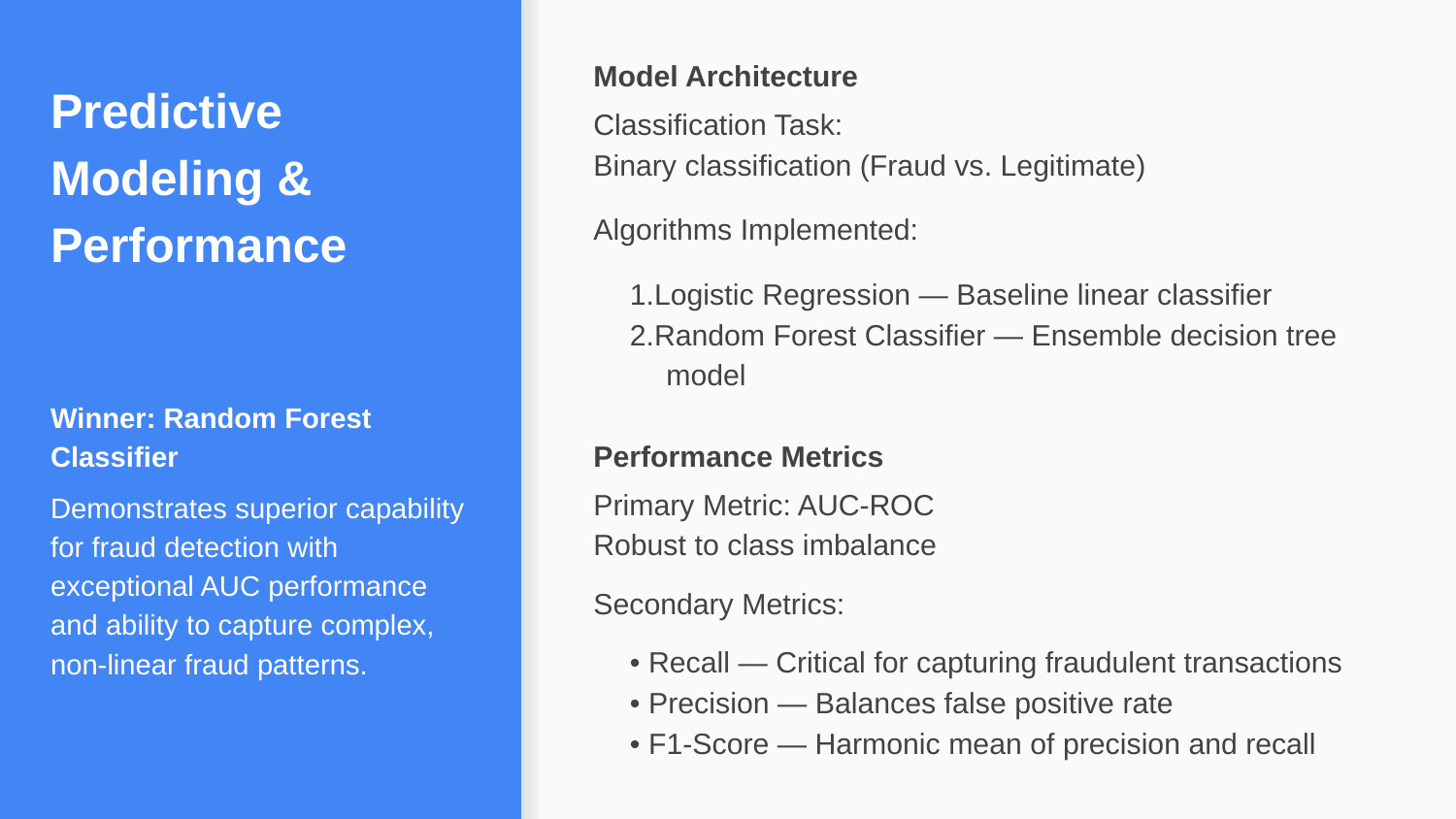

Model Architecture
Classification Task:
Binary classification (Fraud vs. Legitimate)
Algorithms Implemented:
1.Logistic Regression — Baseline linear classifier
2.Random Forest Classifier — Ensemble decision tree model
Performance Metrics
Primary Metric: AUC-ROC
Robust to class imbalance
Secondary Metrics:
• Recall — Critical for capturing fraudulent transactions
• Precision — Balances false positive rate
• F1-Score — Harmonic mean of precision and recall
# Predictive Modeling & Performance
Winner: Random Forest Classifier
Demonstrates superior capability for fraud detection with exceptional AUC performance and ability to capture complex, non-linear fraud patterns.